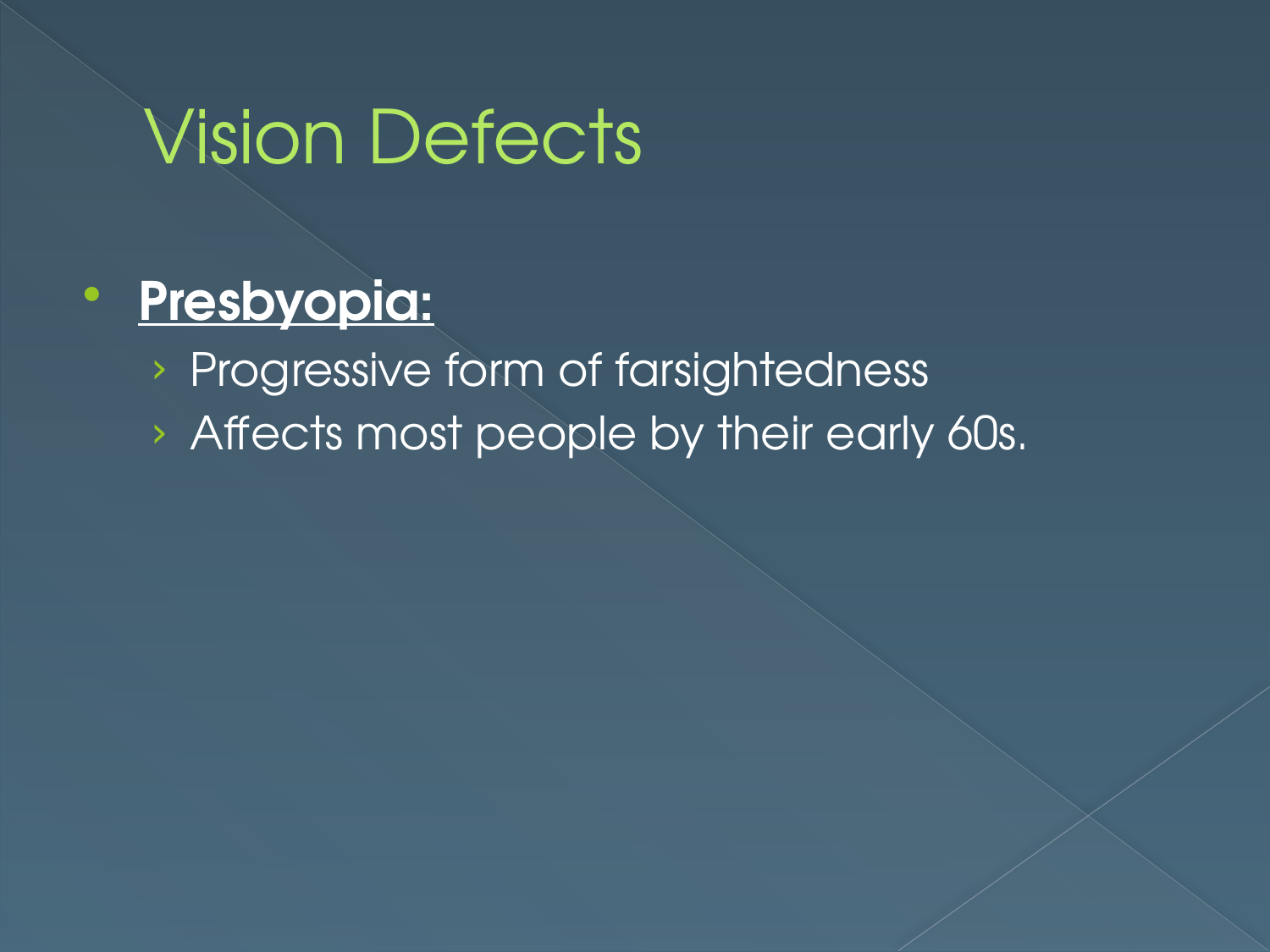

# Vision Defects
Presbyopia:
Progressive form of farsightedness
Affects most people by their early 60s.